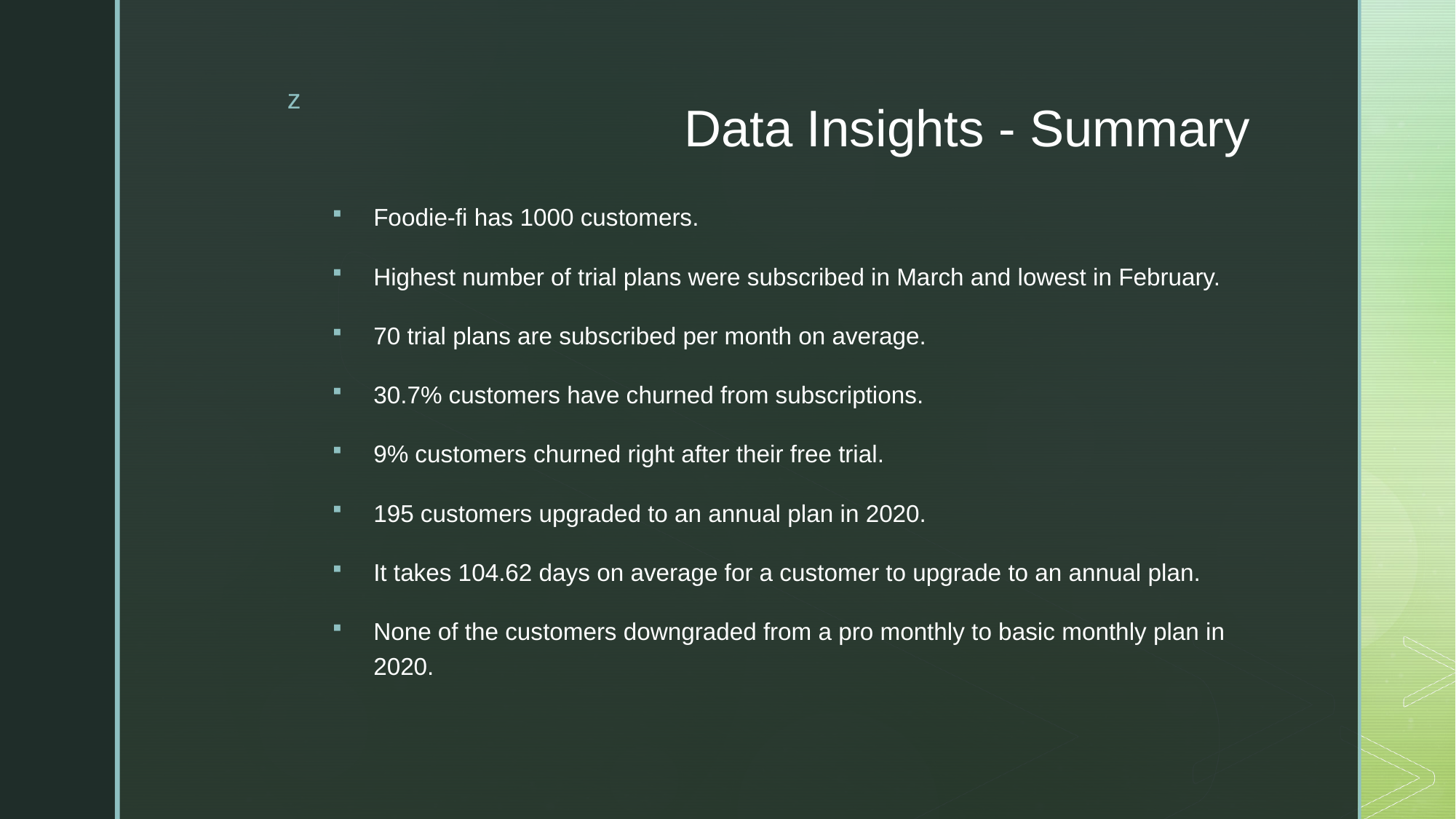

# Data Insights - Summary

Foodie-fi has 1000 customers.
Highest number of trial plans were subscribed in March and lowest in February.
70 trial plans are subscribed per month on average.
30.7% customers have churned from subscriptions.
9% customers churned right after their free trial.
195 customers upgraded to an annual plan in 2020.
It takes 104.62 days on average for a customer to upgrade to an annual plan.
None of the customers downgraded from a pro monthly to basic monthly plan in 2020.